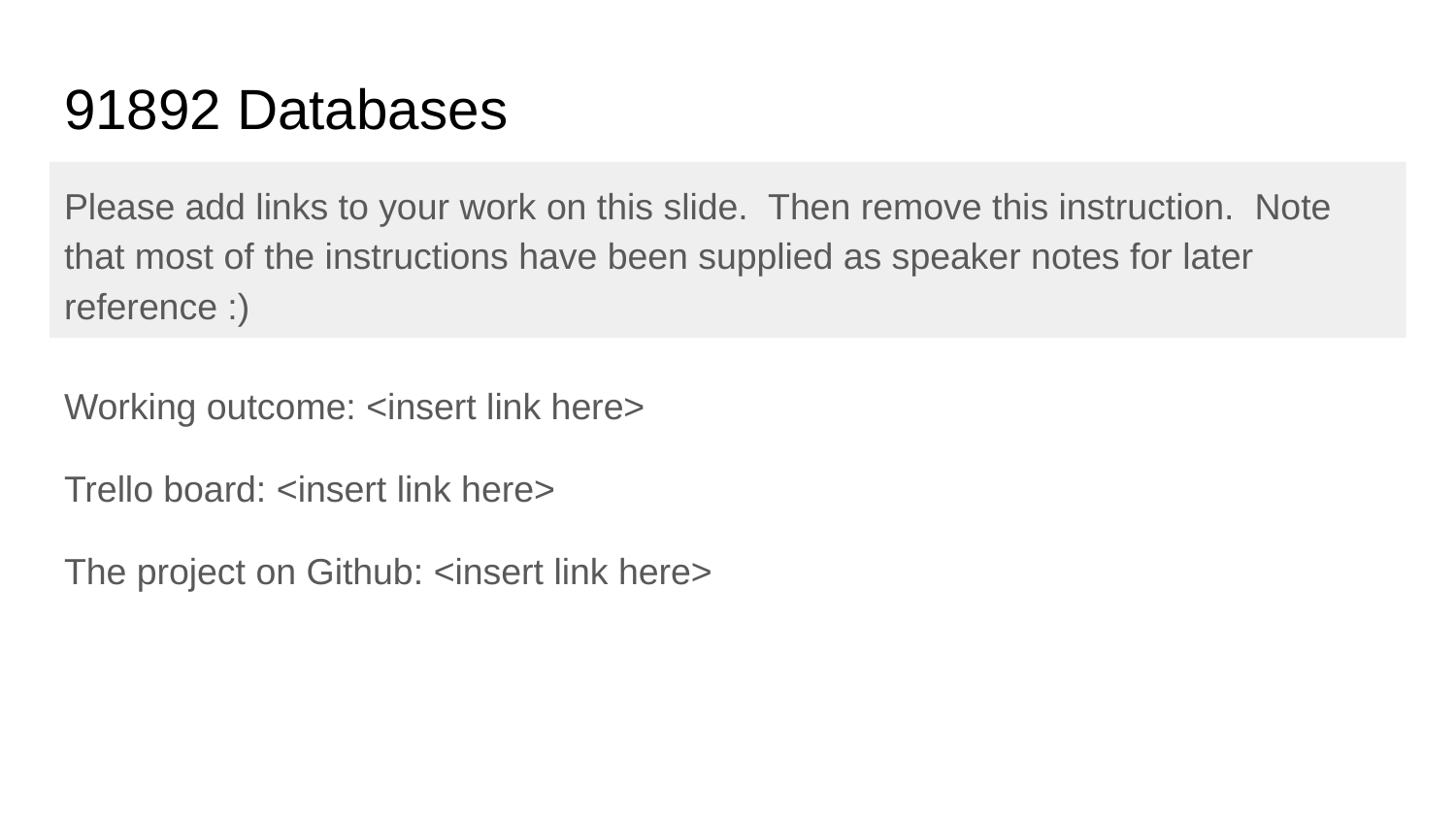

# 91892 Databases
Please add links to your work on this slide.  Then remove this instruction.  Note that most of the instructions have been supplied as speaker notes for later reference :)
Working outcome: <insert link here>
Trello board: <insert link here>
The project on Github: <insert link here>